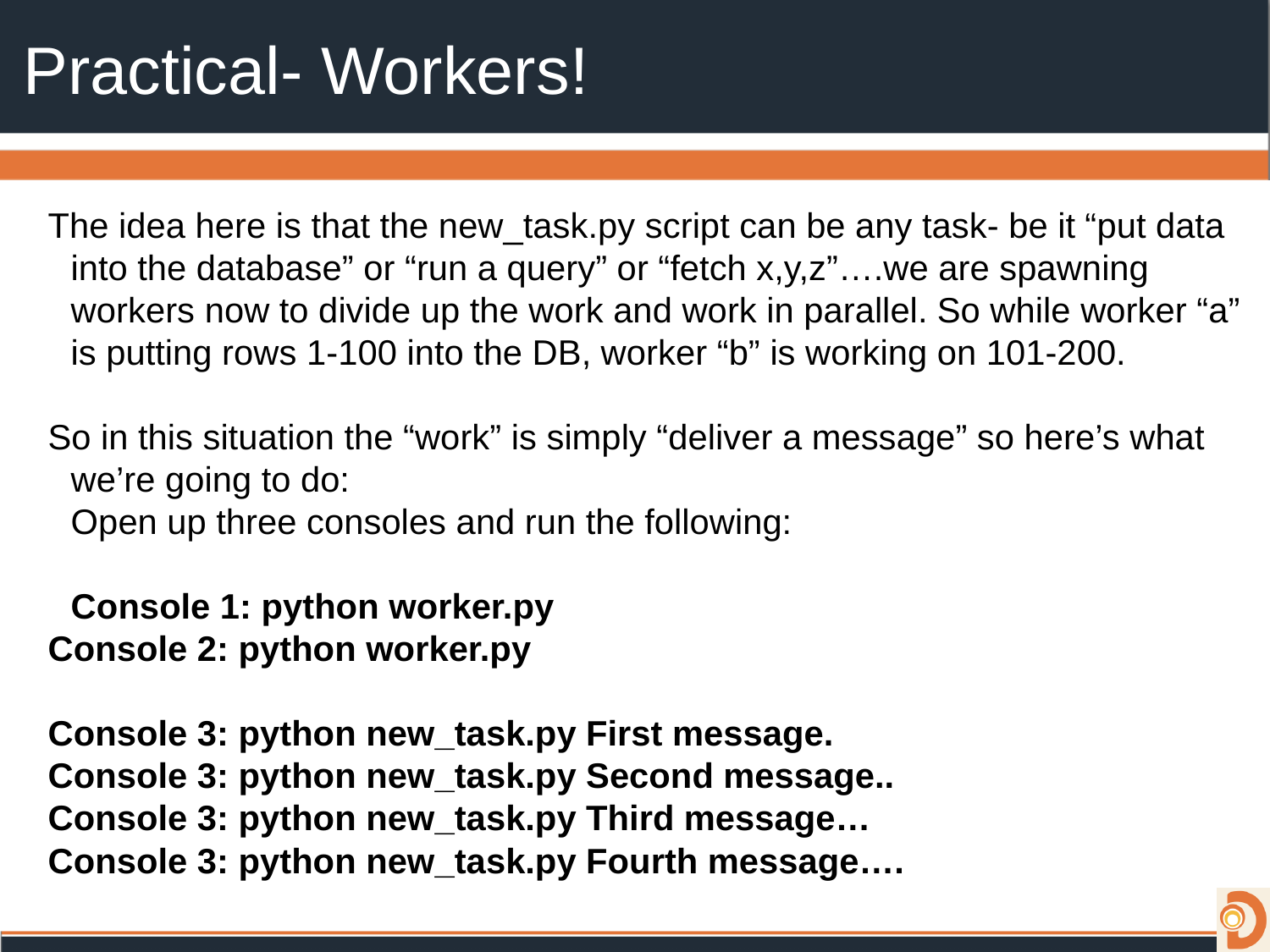

# Practical- Workers!
The idea here is that the new_task.py script can be any task- be it “put data into the database” or “run a query” or “fetch x,y,z”….we are spawning workers now to divide up the work and work in parallel. So while worker “a” is putting rows 1-100 into the DB, worker “b” is working on 101-200.

So in this situation the “work” is simply “deliver a message” so here’s what we’re going to do:
Open up three consoles and run the following:
Console 1: python worker.py
Console 2: python worker.py

Console 3: python new_task.py First message.
Console 3: python new_task.py Second message..
Console 3: python new_task.py Third message…
Console 3: python new_task.py Fourth message….